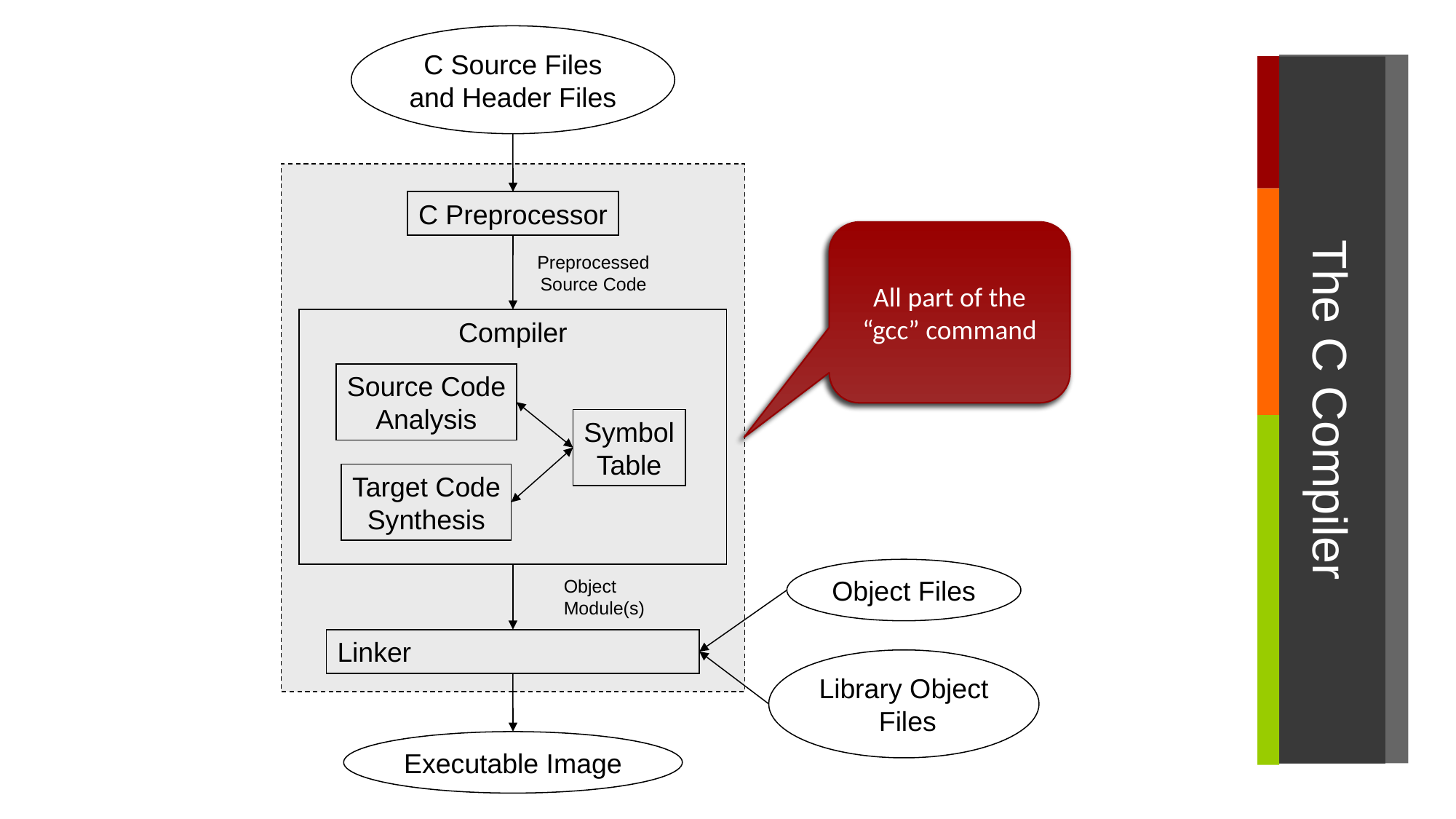

C Source Files
and Header Files
# The C Compiler

C Preprocessor
All part of the “gcc” command
Preprocessed
Source Code
Compiler
Source Code
Analysis
Symbol
Table
Target Code
Synthesis
Object Files
Object
Module(s)
Linker
Library Object
 Files
Executable Image